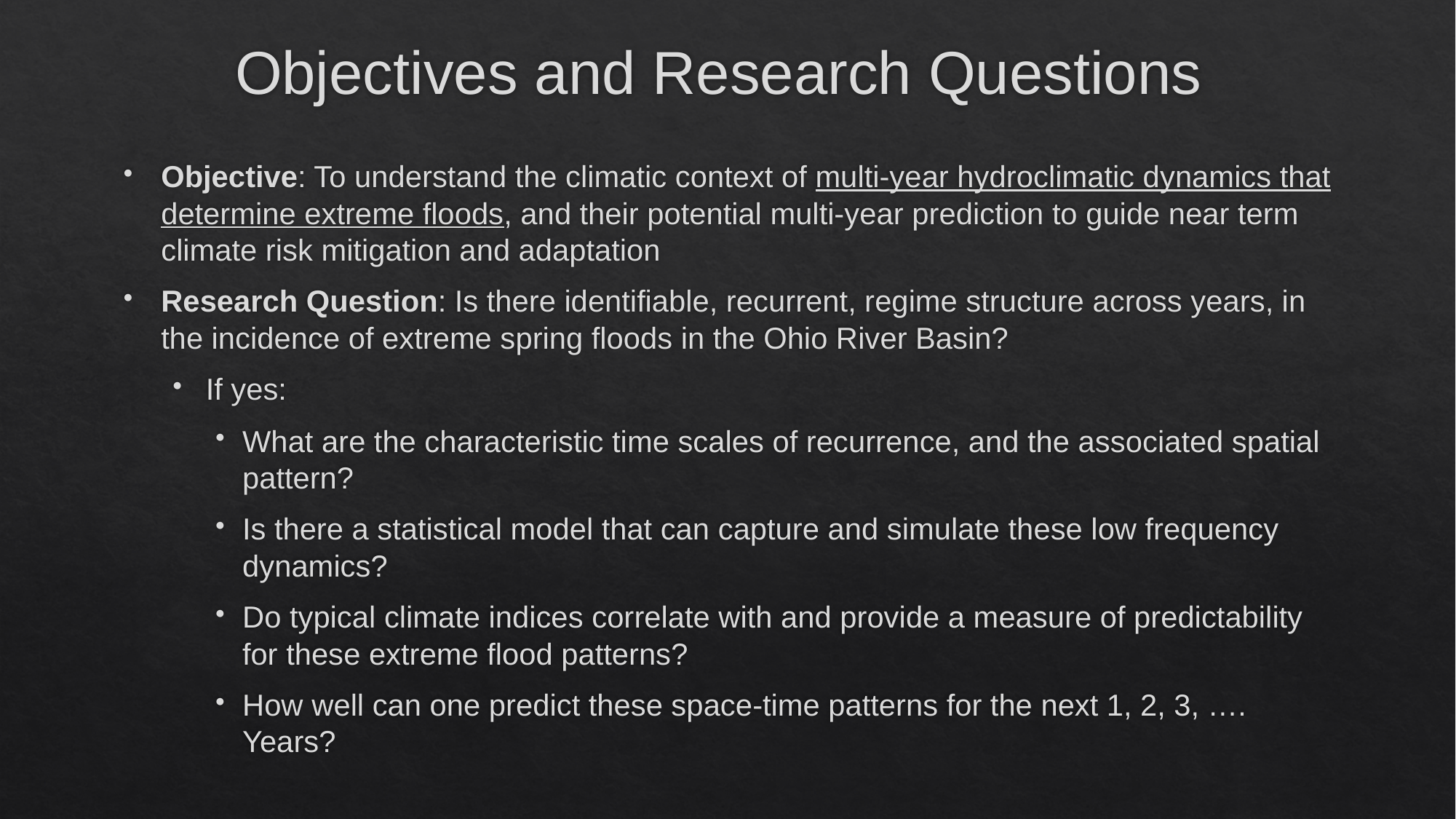

# Objectives and Research Questions
Objective: To understand the climatic context of multi-year hydroclimatic dynamics that determine extreme floods, and their potential multi-year prediction to guide near term climate risk mitigation and adaptation
Research Question: Is there identifiable, recurrent, regime structure across years, in the incidence of extreme spring floods in the Ohio River Basin?
If yes:
What are the characteristic time scales of recurrence, and the associated spatial pattern?
Is there a statistical model that can capture and simulate these low frequency dynamics?
Do typical climate indices correlate with and provide a measure of predictability for these extreme flood patterns?
How well can one predict these space-time patterns for the next 1, 2, 3, …. Years?